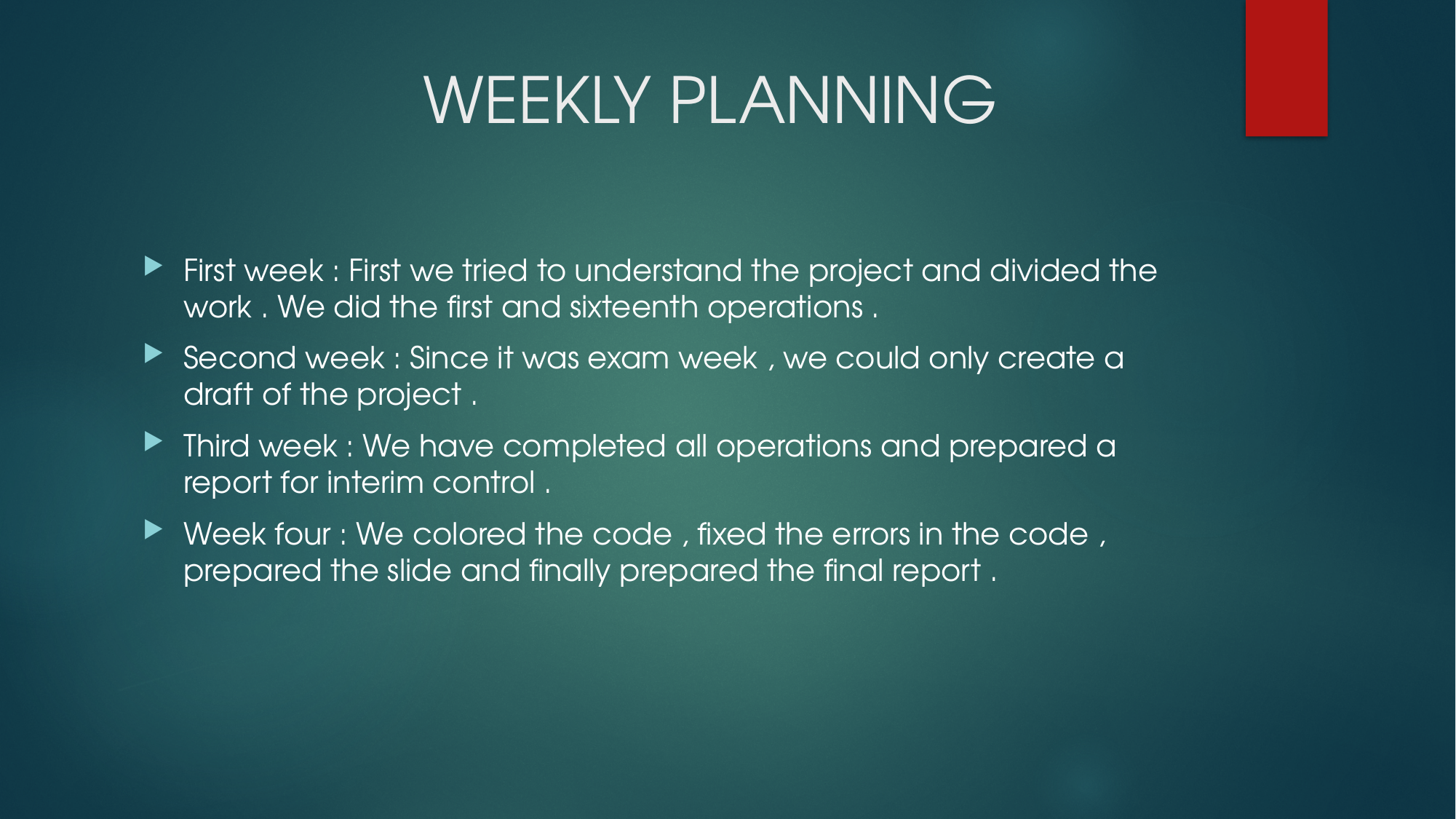

# WEEKLY PLANNING
First week : First we tried to understand the project and divided the work . We did the first and sixteenth operations .
Second week : Since it was exam week , we could only create a draft of the project .
Third week : We have completed all operations and prepared a report for interim control .
Week four : We colored the code , fixed the errors in the code , prepared the slide and finally prepared the final report .